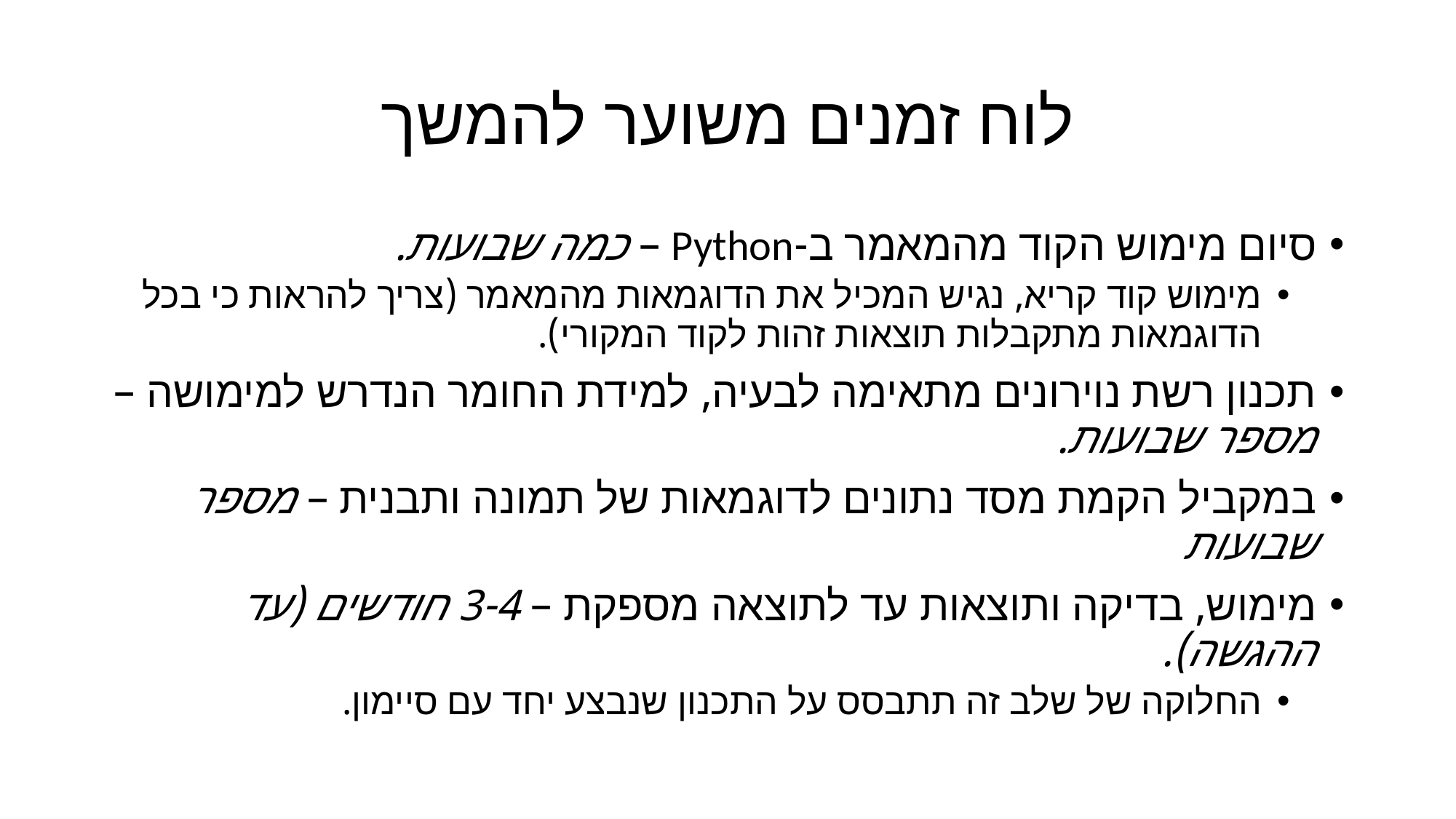

# לוח זמנים משוער להמשך
סיום מימוש הקוד מהמאמר ב-Python – כמה שבועות.
מימוש קוד קריא, נגיש המכיל את הדוגמאות מהמאמר (צריך להראות כי בכל הדוגמאות מתקבלות תוצאות זהות לקוד המקורי).
תכנון רשת נוירונים מתאימה לבעיה, למידת החומר הנדרש למימושה – מספר שבועות.
במקביל הקמת מסד נתונים לדוגמאות של תמונה ותבנית – מספר שבועות
מימוש, בדיקה ותוצאות עד לתוצאה מספקת – 3-4 חודשים (עד ההגשה).
החלוקה של שלב זה תתבסס על התכנון שנבצע יחד עם סיימון.